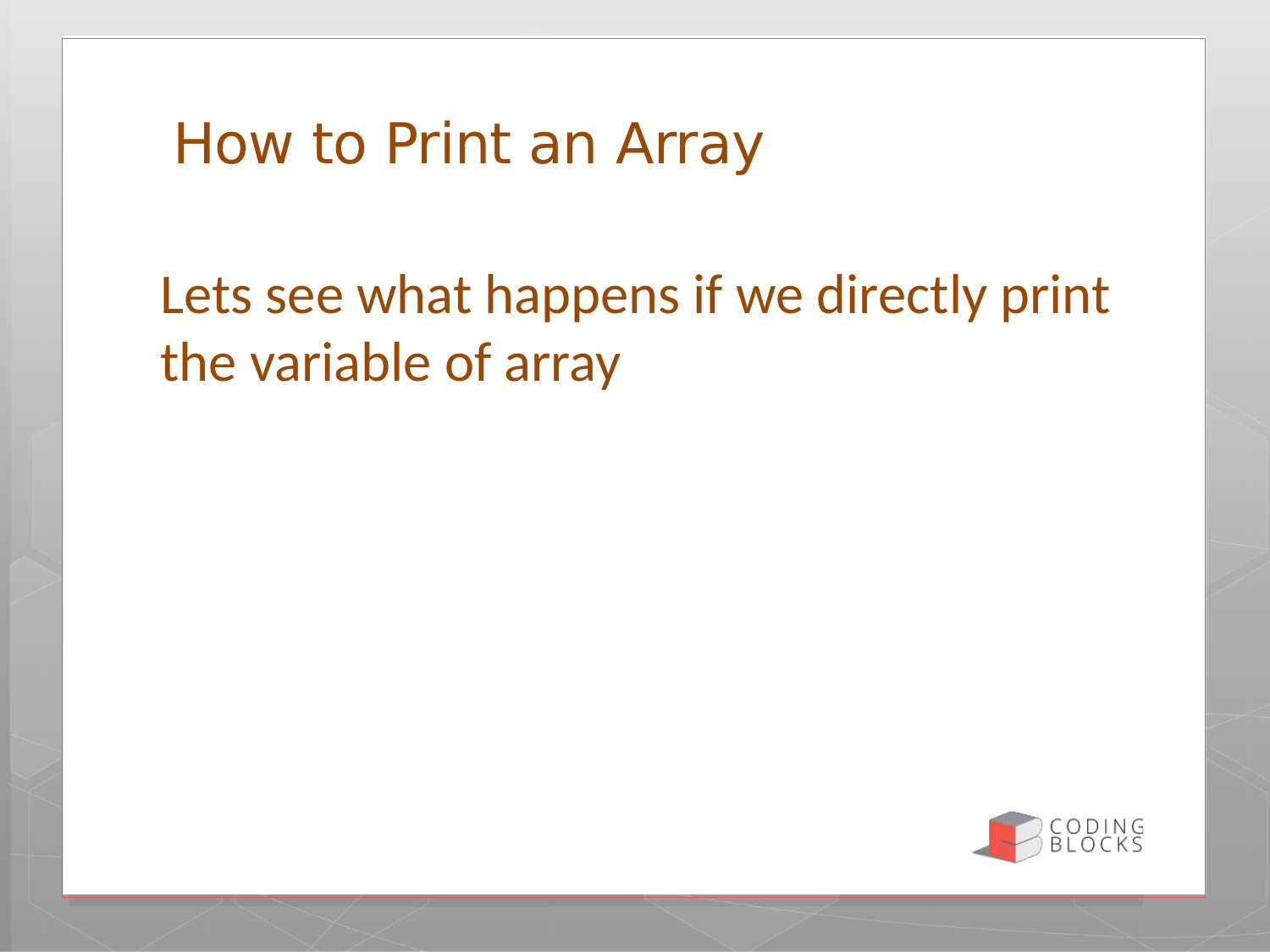

# How to Print an Array
Lets see what happens if we directly print the variable of array